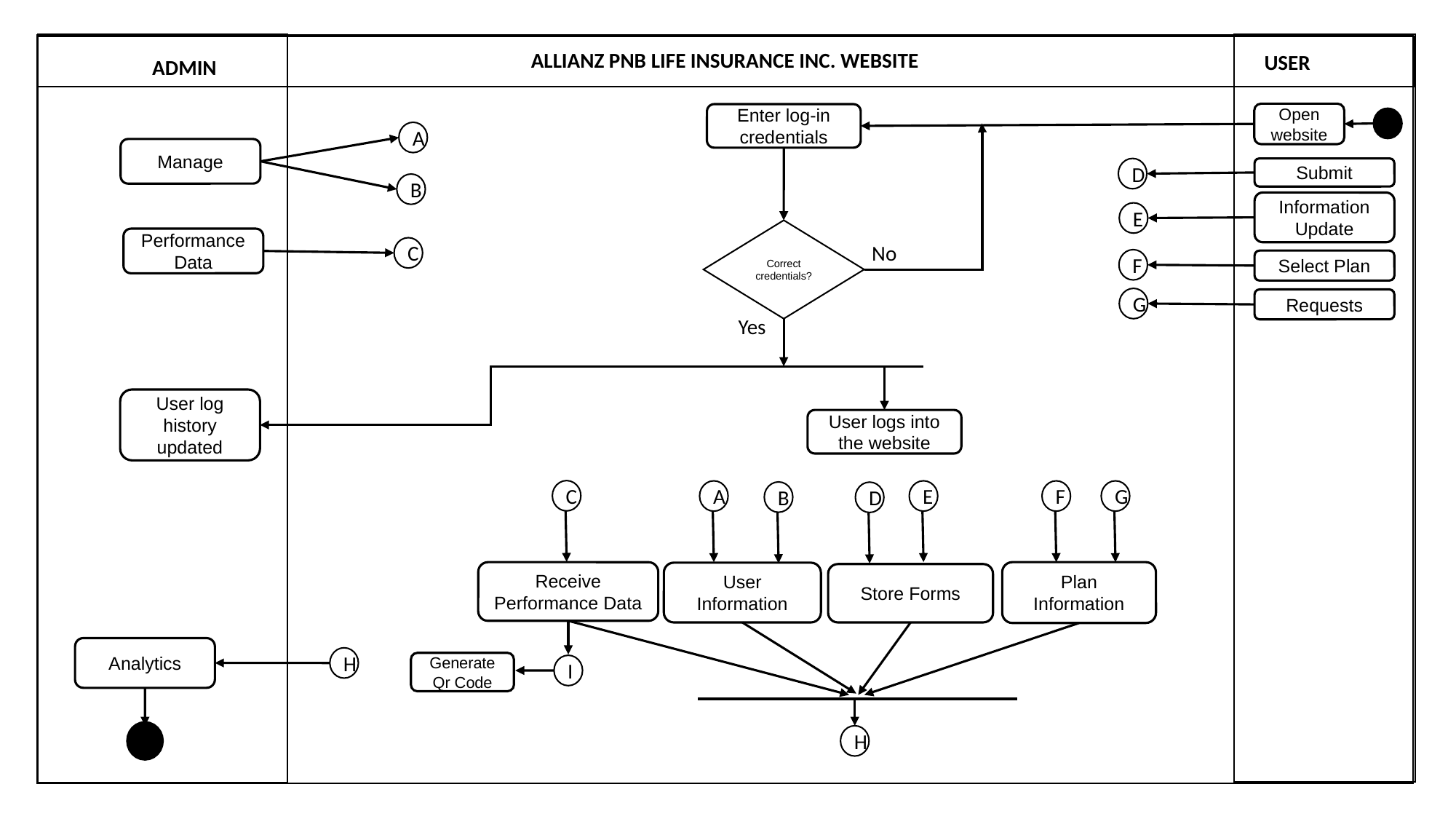

ALLIANZ PNB LIFE INSURANCE INC. WEBSITE
USER
ADMIN

Open website
Enter log-in credentials
J
A
Manage
D
Submit
B
Information Update
E
No
Correct credentials?
Performance Data
C
F
Select Plan
G
Requests
Yes
User log history updated
User logs into the website
C
E
A
F
G
B
D
Receive Performance Data
Plan Information
User Information
Store Forms
Analytics
H
Generate Qr Code
I
J
H